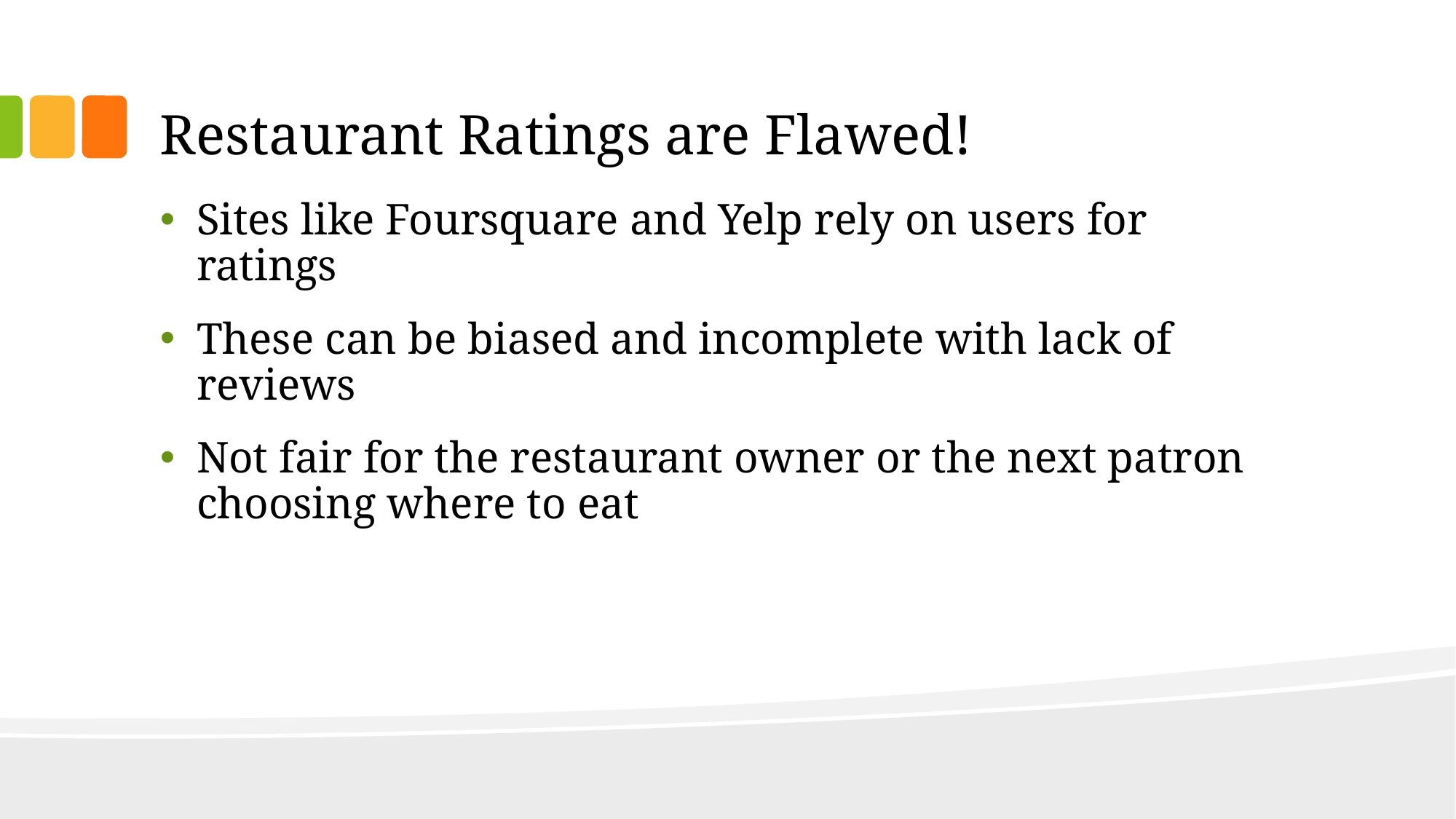

# Restaurant Ratings are Flawed!
Sites like Foursquare and Yelp rely on users for ratings
These can be biased and incomplete with lack of reviews
Not fair for the restaurant owner or the next patron choosing where to eat